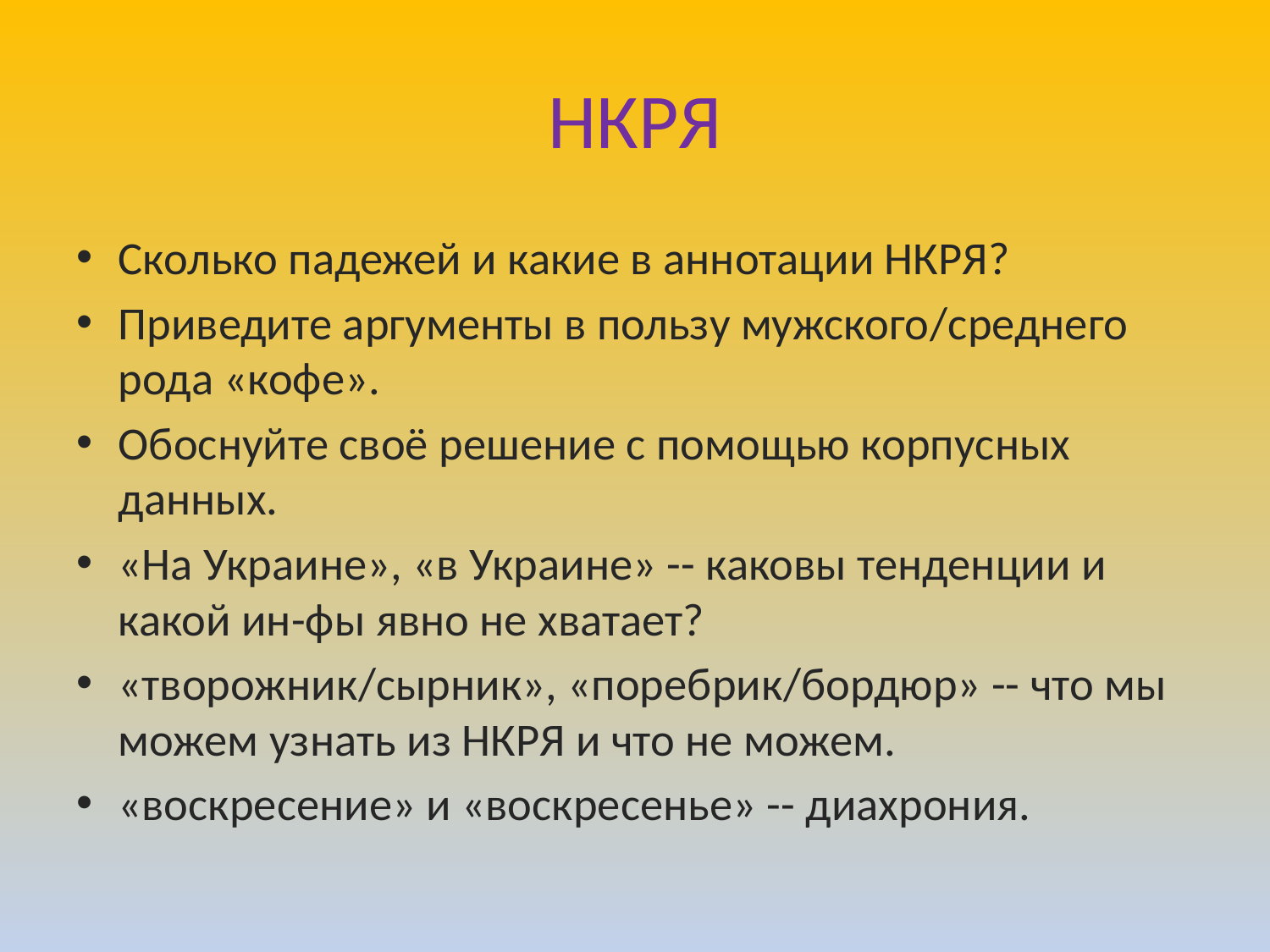

# НКРЯ
Сколько падежей и какие в аннотации НКРЯ?
Приведите аргументы в пользу мужского/среднего рода «кофе».
Обоснуйте своё решение с помощью корпусных данных.
«На Украине», «в Украине» -- каковы тенденции и какой ин-фы явно не хватает?
«творожник/сырник», «поребрик/бордюр» -- что мы можем узнать из НКРЯ и что не можем.
«воскресение» и «воскресенье» -- диахрония.